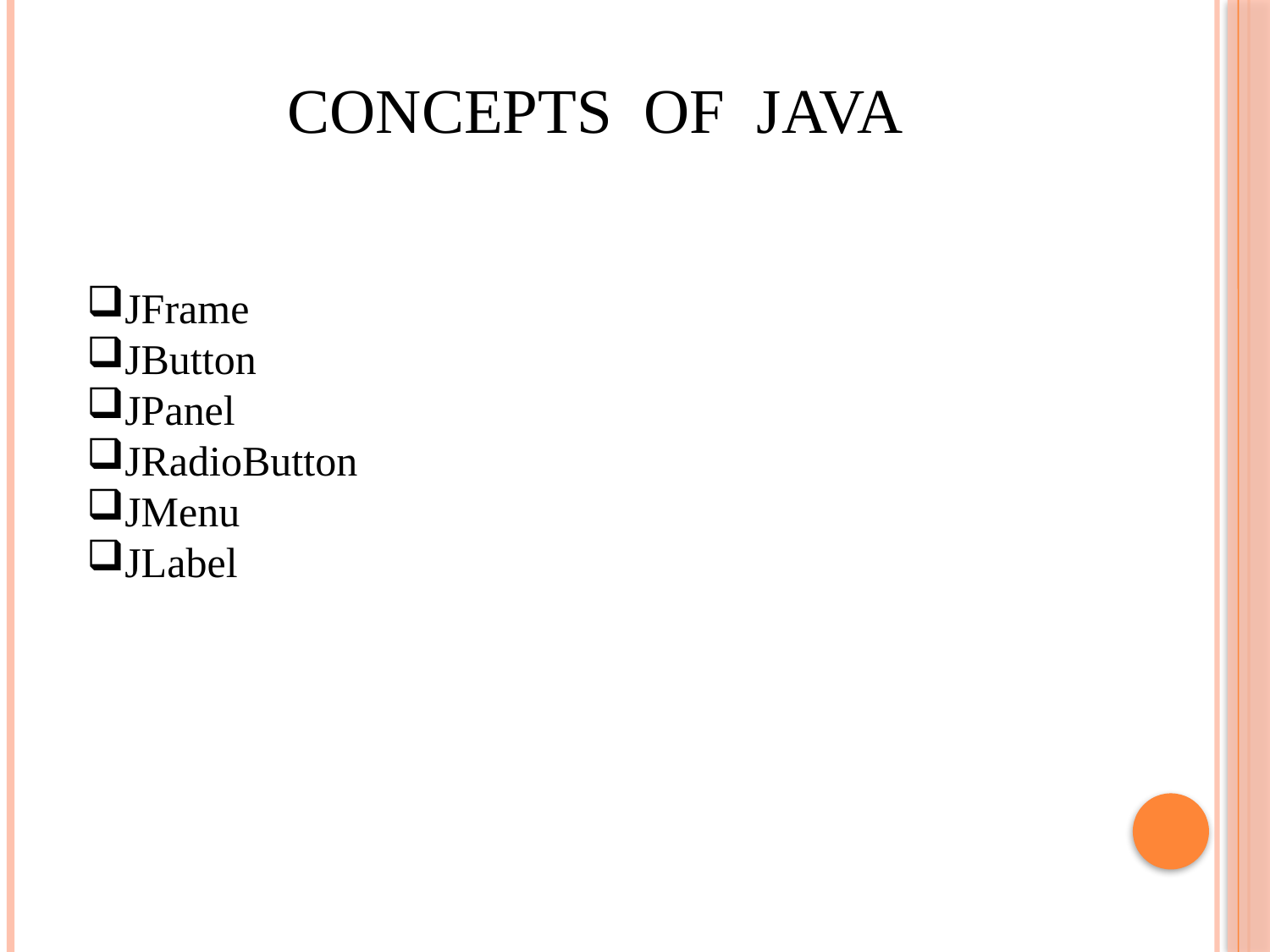

CONCEPTS  OF  JAVA
JFrame
JButton
JPanel
JRadioButton
JMenu
JLabel